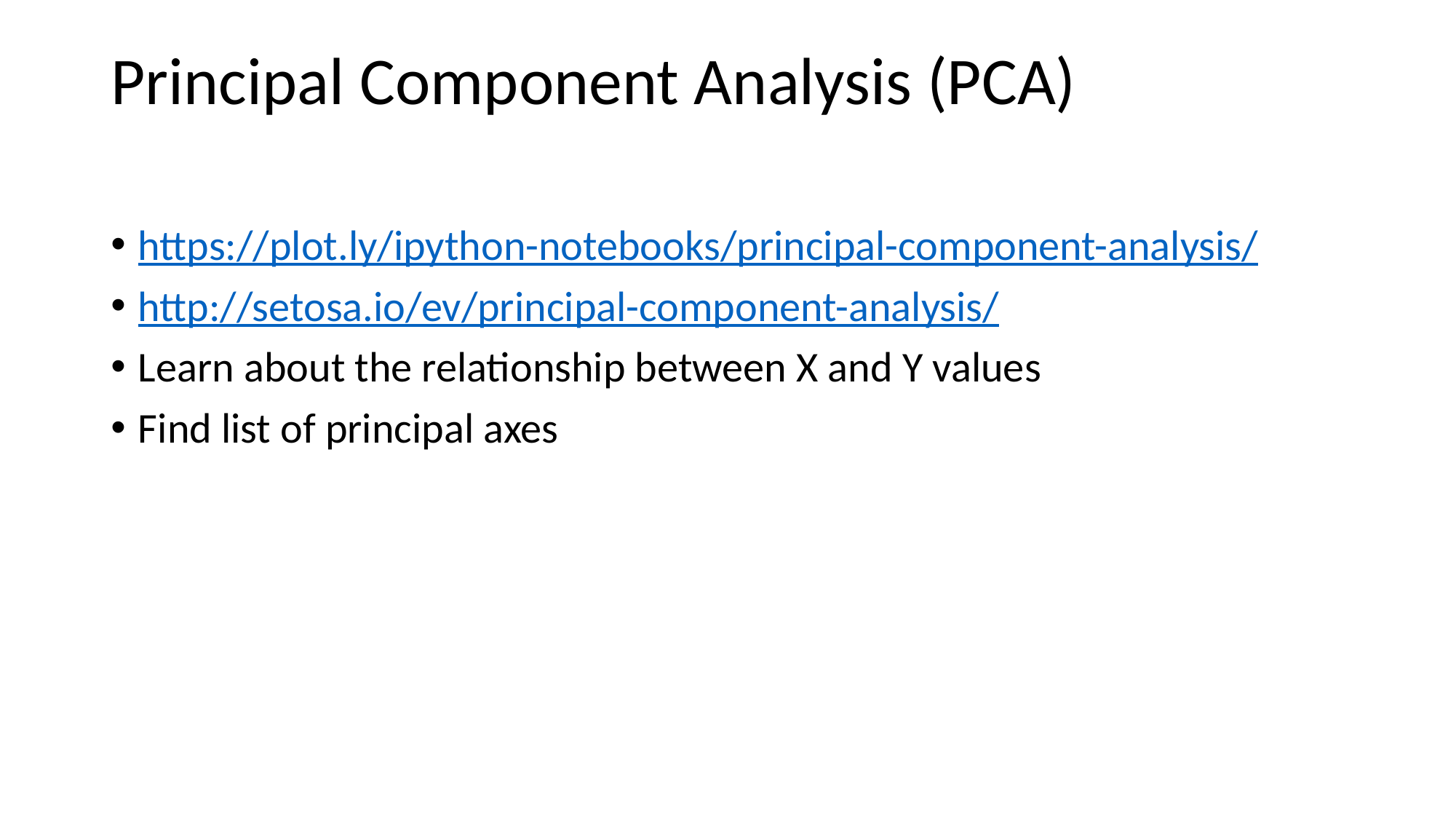

# Principal Component Analysis (PCA)
https://plot.ly/ipython-notebooks/principal-component-analysis/
http://setosa.io/ev/principal-component-analysis/
Learn about the relationship between X and Y values
Find list of principal axes